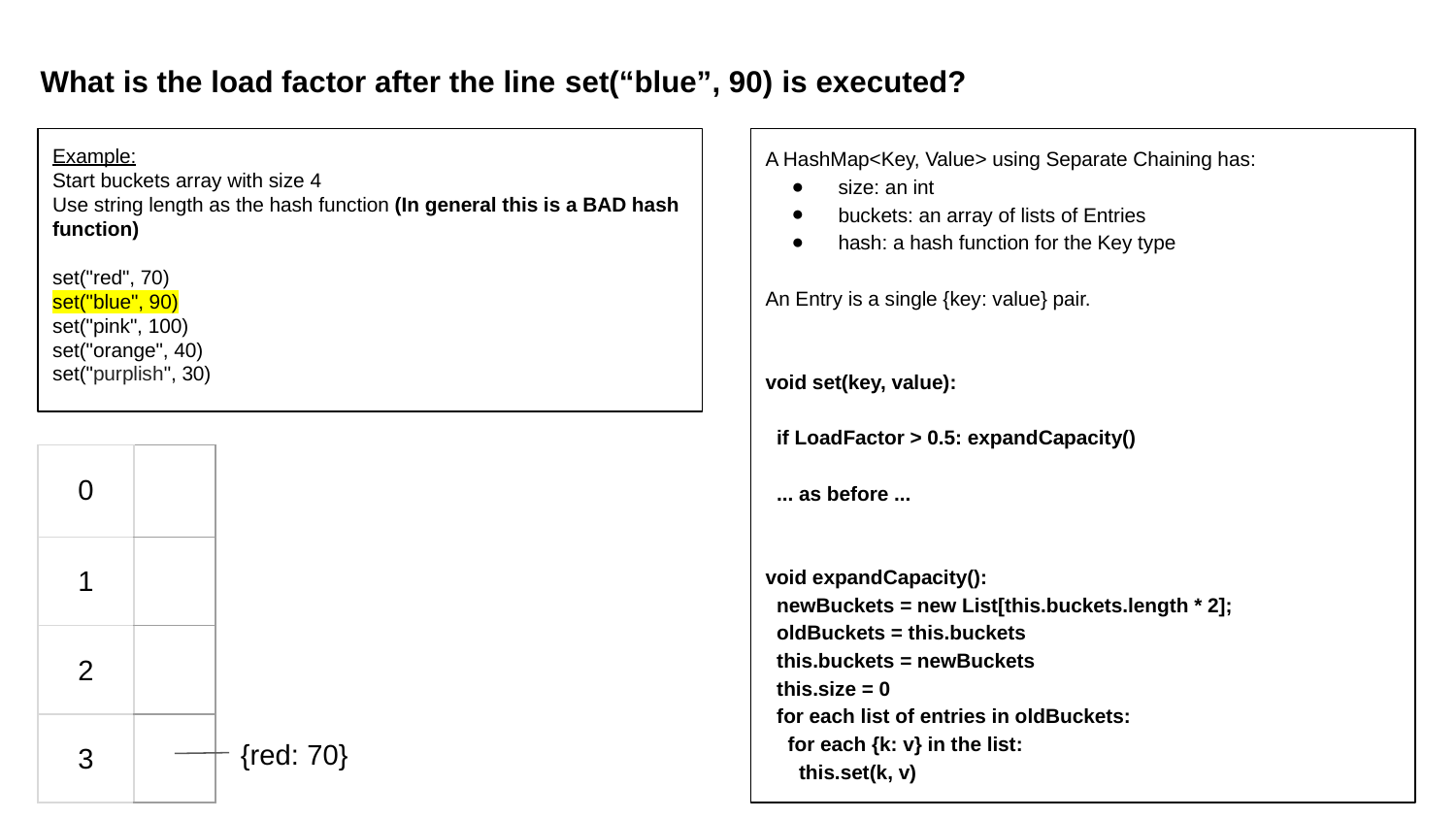

What is the load factor after the line set(“blue”, 90) is executed?
Example:
Start buckets array with size 4
Use string length as the hash function (In general this is a BAD hash function)

set("red", 70)
set("blue", 90)
set("pink", 100)
set("orange", 40)
set("purplish", 30)

A HashMap<Key, Value> using Separate Chaining has:
size: an int
buckets: an array of lists of Entries
hash: a hash function for the Key type

An Entry is a single {key: value} pair.

void set(key, value):

  if LoadFactor > 0.5: expandCapacity()

  ... as before ...

void expandCapacity():
  newBuckets = new List[this.buckets.length * 2];
  oldBuckets = this.buckets
  this.buckets = newBuckets
  this.size = 0
  for each list of entries in oldBuckets:
    for each {k: v} in the list:
      this.set(k, v)

| 0 |  |
| --- | --- |
| 1 |  |
| 2 |  |
| 3 |  |
{red: 70}